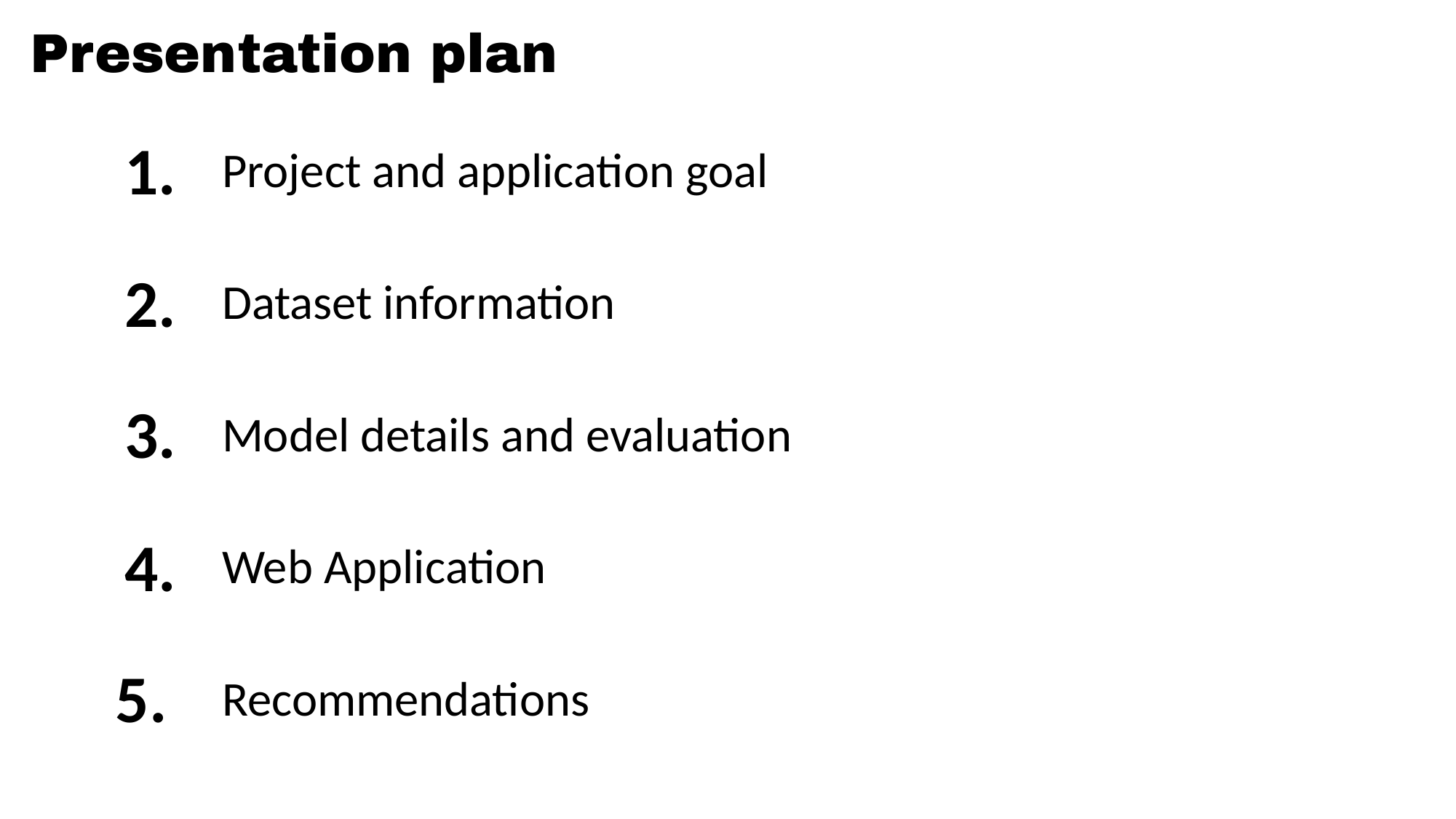

Presentation plan
1.
Project and application goal
2.
Dataset information
3.
Model details and evaluation
4.
Web Application
5.
Recommendations